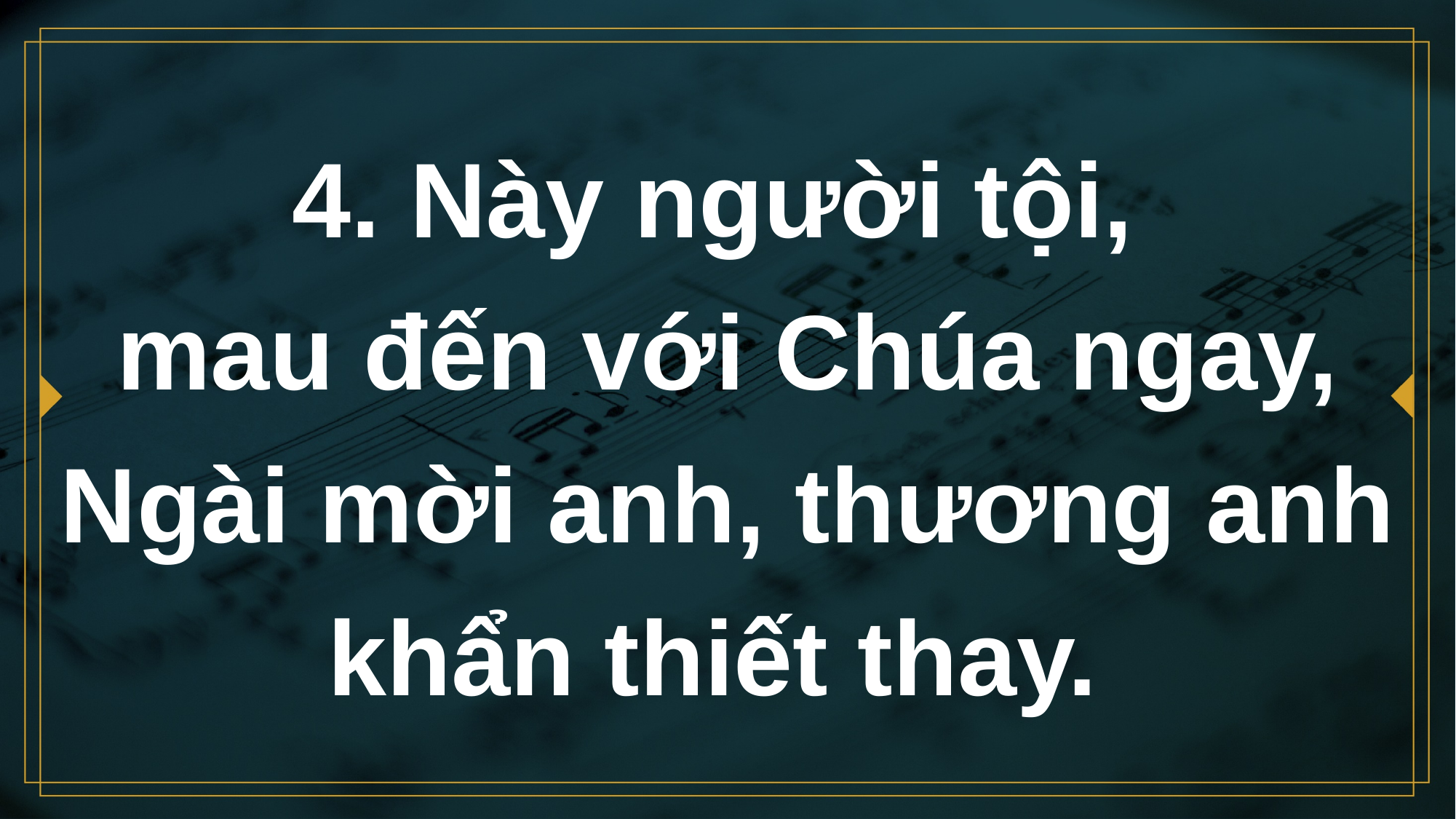

# 4. Này người tội, mau đến với Chúa ngay, Ngài mời anh, thương anh khẩn thiết thay.